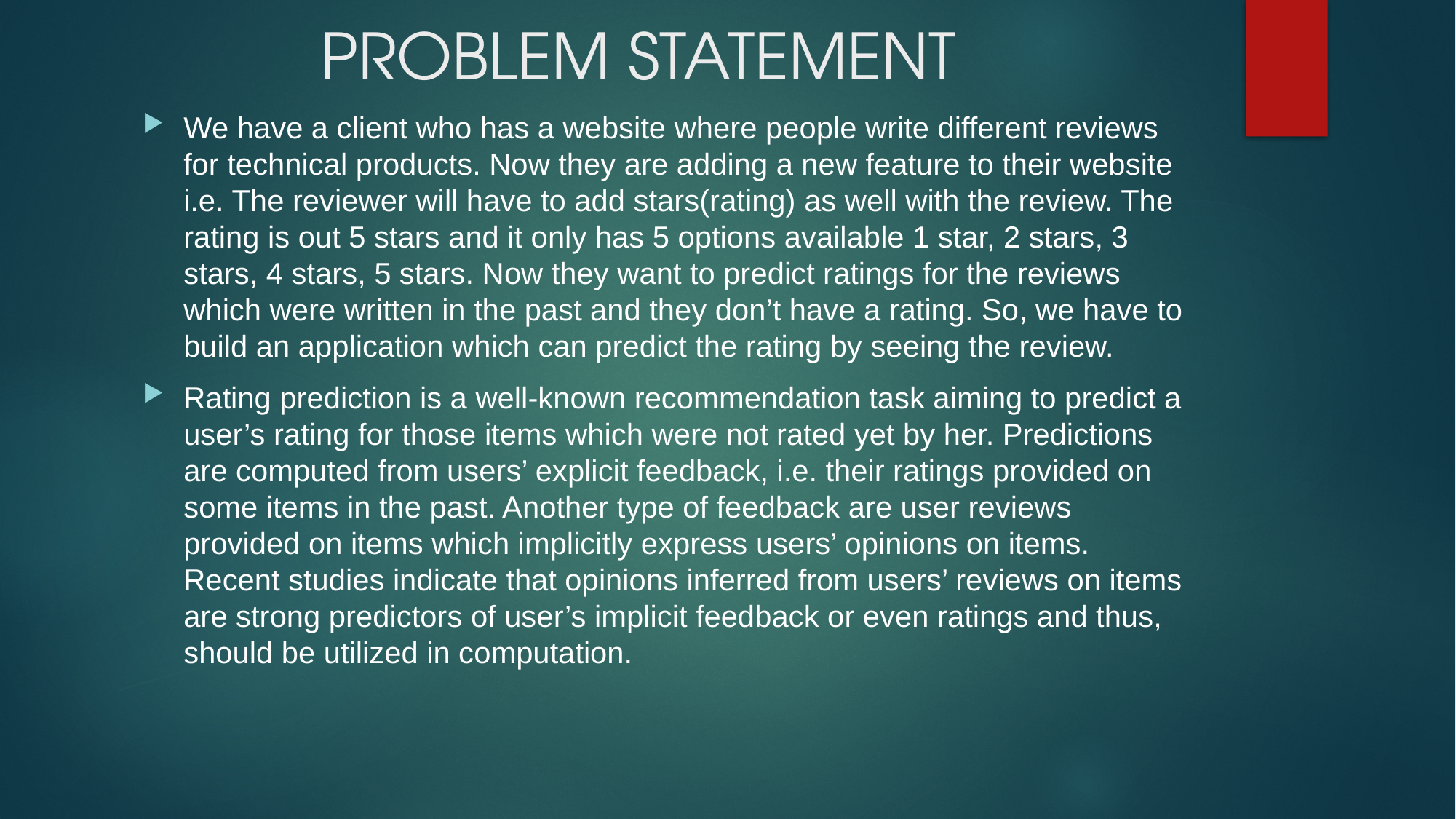

# PROBLEM STATEMENT
We have a client who has a website where people write different reviews for technical products. Now they are adding a new feature to their website i.e. The reviewer will have to add stars(rating) as well with the review. The rating is out 5 stars and it only has 5 options available 1 star, 2 stars, 3 stars, 4 stars, 5 stars. Now they want to predict ratings for the reviews which were written in the past and they don’t have a rating. So, we have to build an application which can predict the rating by seeing the review.
Rating prediction is a well-known recommendation task aiming to predict a user’s rating for those items which were not rated yet by her. Predictions are computed from users’ explicit feedback, i.e. their ratings provided on some items in the past. Another type of feedback are user reviews provided on items which implicitly express users’ opinions on items. Recent studies indicate that opinions inferred from users’ reviews on items are strong predictors of user’s implicit feedback or even ratings and thus, should be utilized in computation.